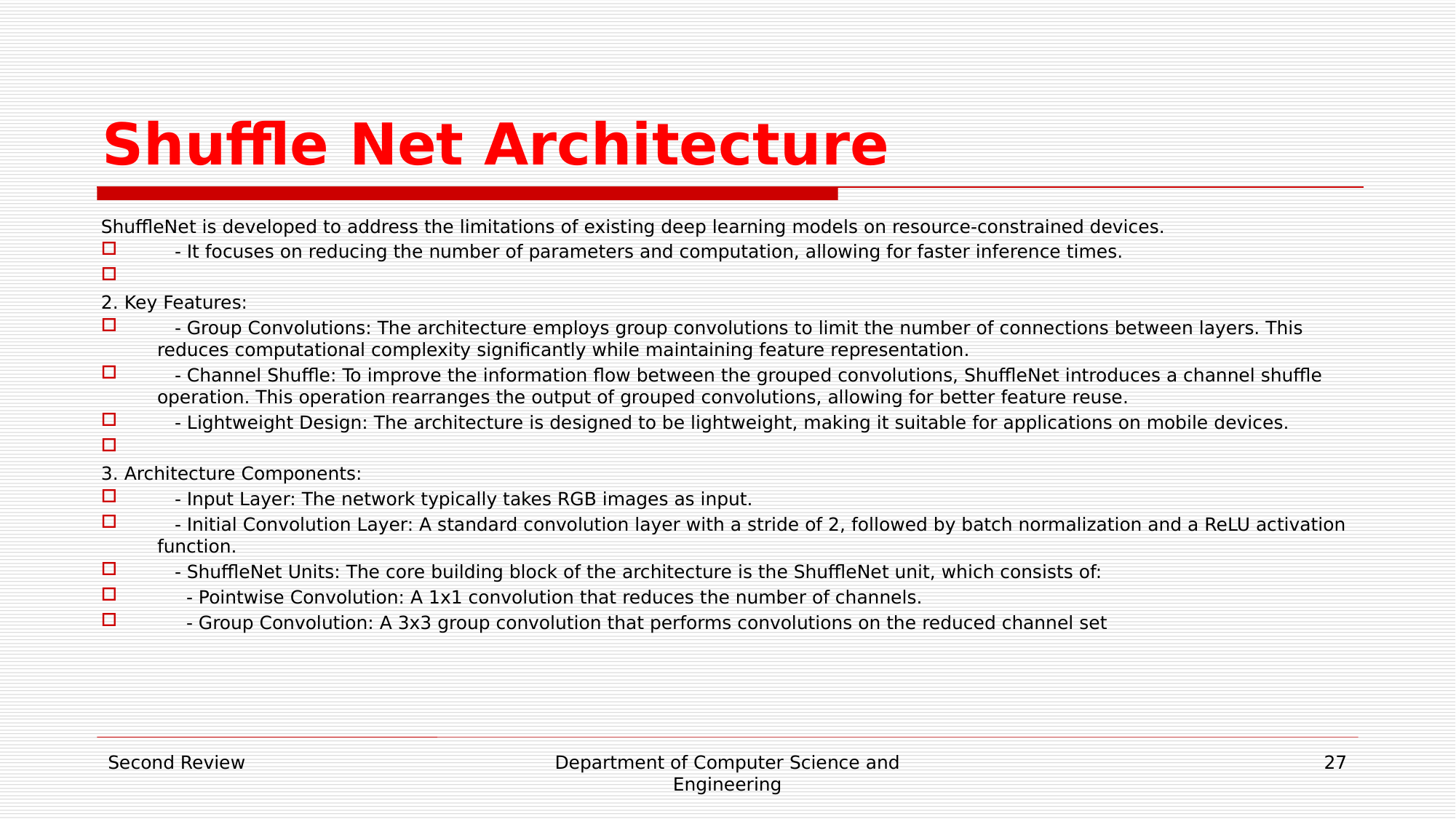

# Shuffle Net Architecture
ShuffleNet is developed to address the limitations of existing deep learning models on resource-constrained devices.
   - It focuses on reducing the number of parameters and computation, allowing for faster inference times.

2. Key Features:
   - Group Convolutions: The architecture employs group convolutions to limit the number of connections between layers. This reduces computational complexity significantly while maintaining feature representation.
   - Channel Shuffle: To improve the information flow between the grouped convolutions, ShuffleNet introduces a channel shuffle operation. This operation rearranges the output of grouped convolutions, allowing for better feature reuse.
   - Lightweight Design: The architecture is designed to be lightweight, making it suitable for applications on mobile devices.

3. Architecture Components:
   - Input Layer: The network typically takes RGB images as input.
   - Initial Convolution Layer: A standard convolution layer with a stride of 2, followed by batch normalization and a ReLU activation function.
   - ShuffleNet Units: The core building block of the architecture is the ShuffleNet unit, which consists of:
     - Pointwise Convolution: A 1x1 convolution that reduces the number of channels.
     - Group Convolution: A 3x3 group convolution that performs convolutions on the reduced channel set
Second Review
Department of Computer Science and Engineering
27